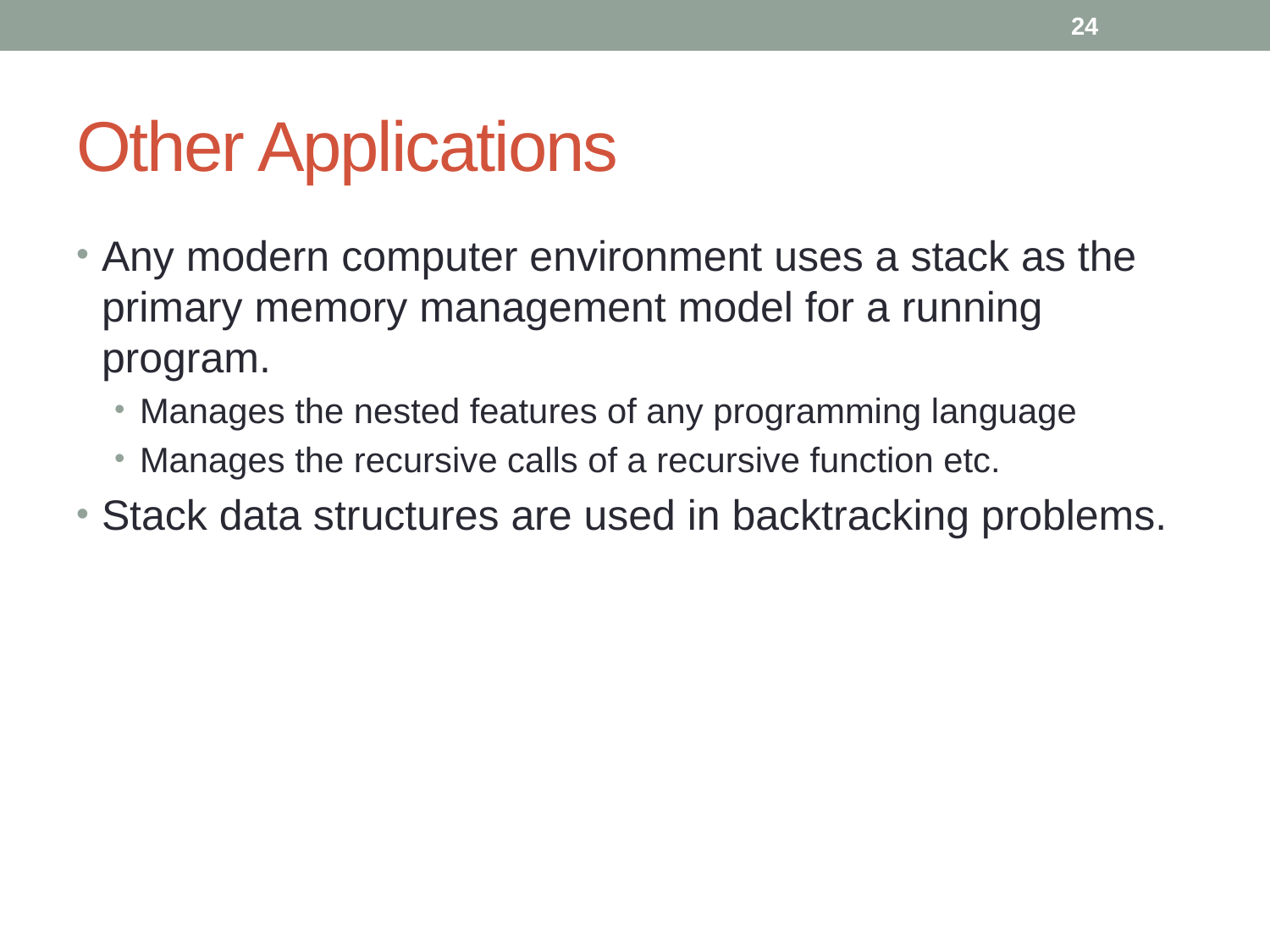

24
# Other Applications
Any modern computer environment uses a stack as the primary memory management model for a running program.
Manages the nested features of any programming language
Manages the recursive calls of a recursive function etc.
Stack data structures are used in backtracking problems.